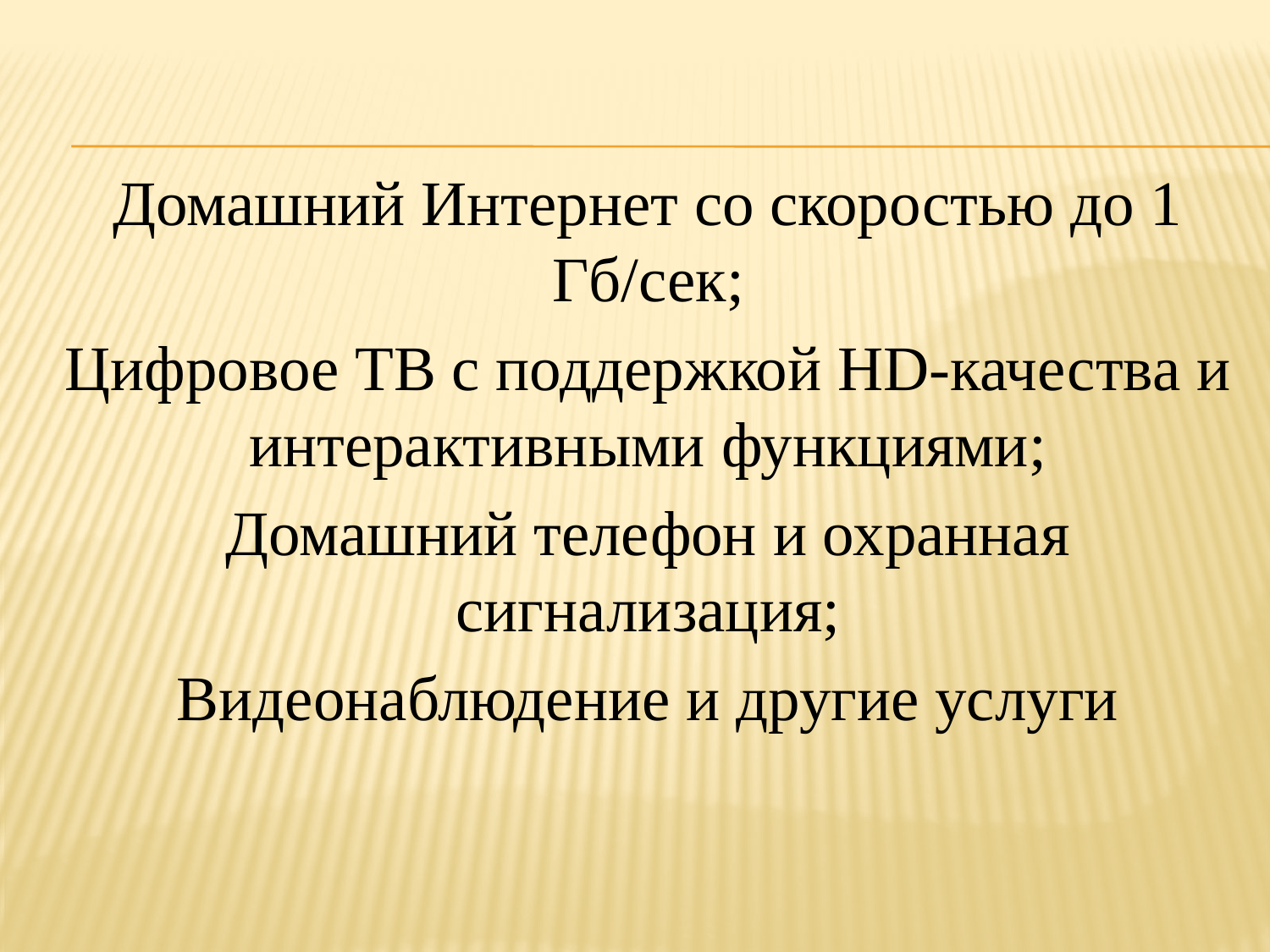

Домашний Интернет со скоростью до 1 Гб/сек;
Цифровое ТВ с поддержкой HD-качества и интерактивными функциями;
Домашний телефон и охранная сигнализация;
Видеонаблюдение и другие услуги